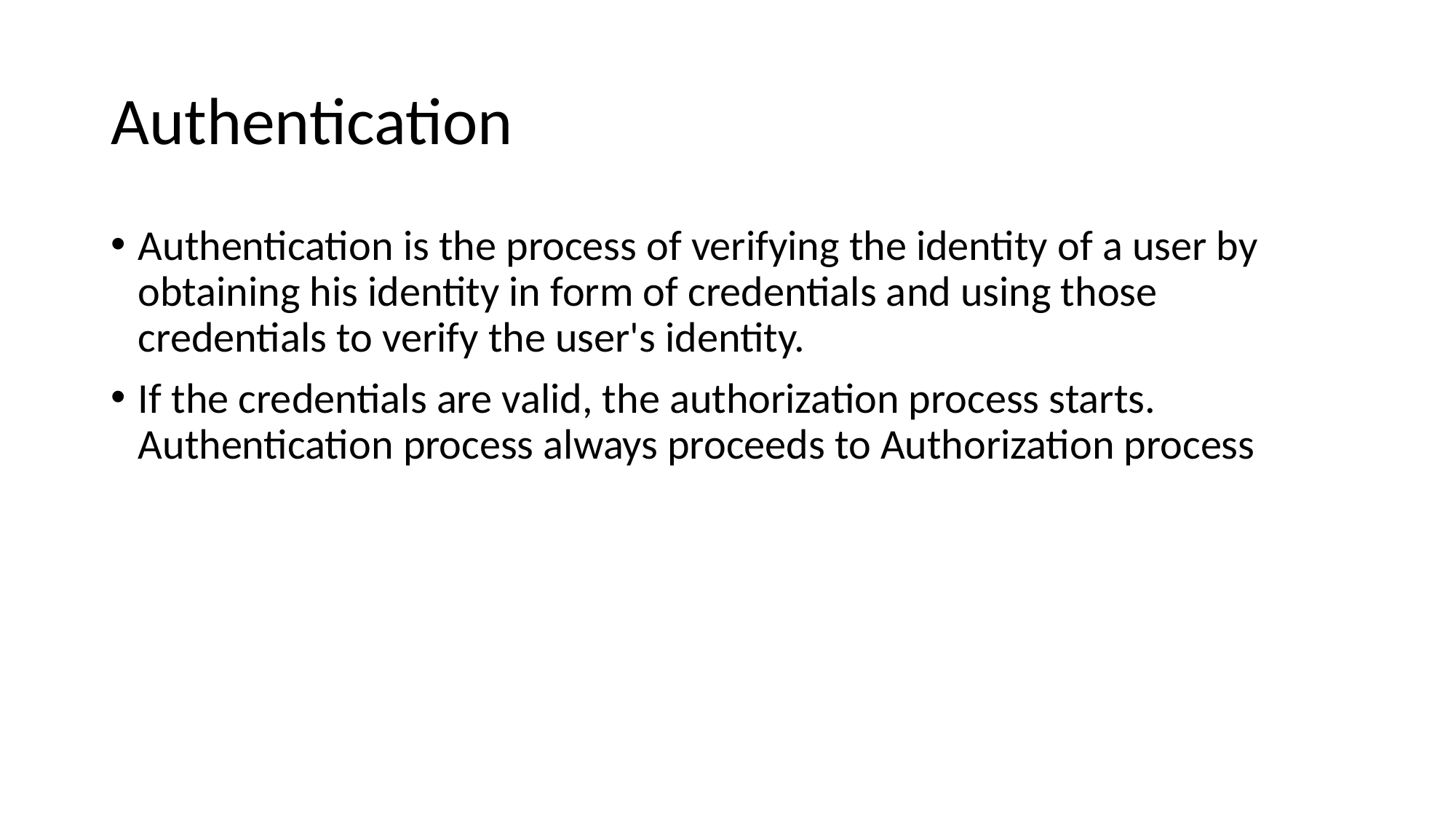

# Authentication
Authentication is the process of verifying the identity of a user by obtaining his identity in form of credentials and using those credentials to verify the user's identity.
If the credentials are valid, the authorization process starts. Authentication process always proceeds to Authorization process